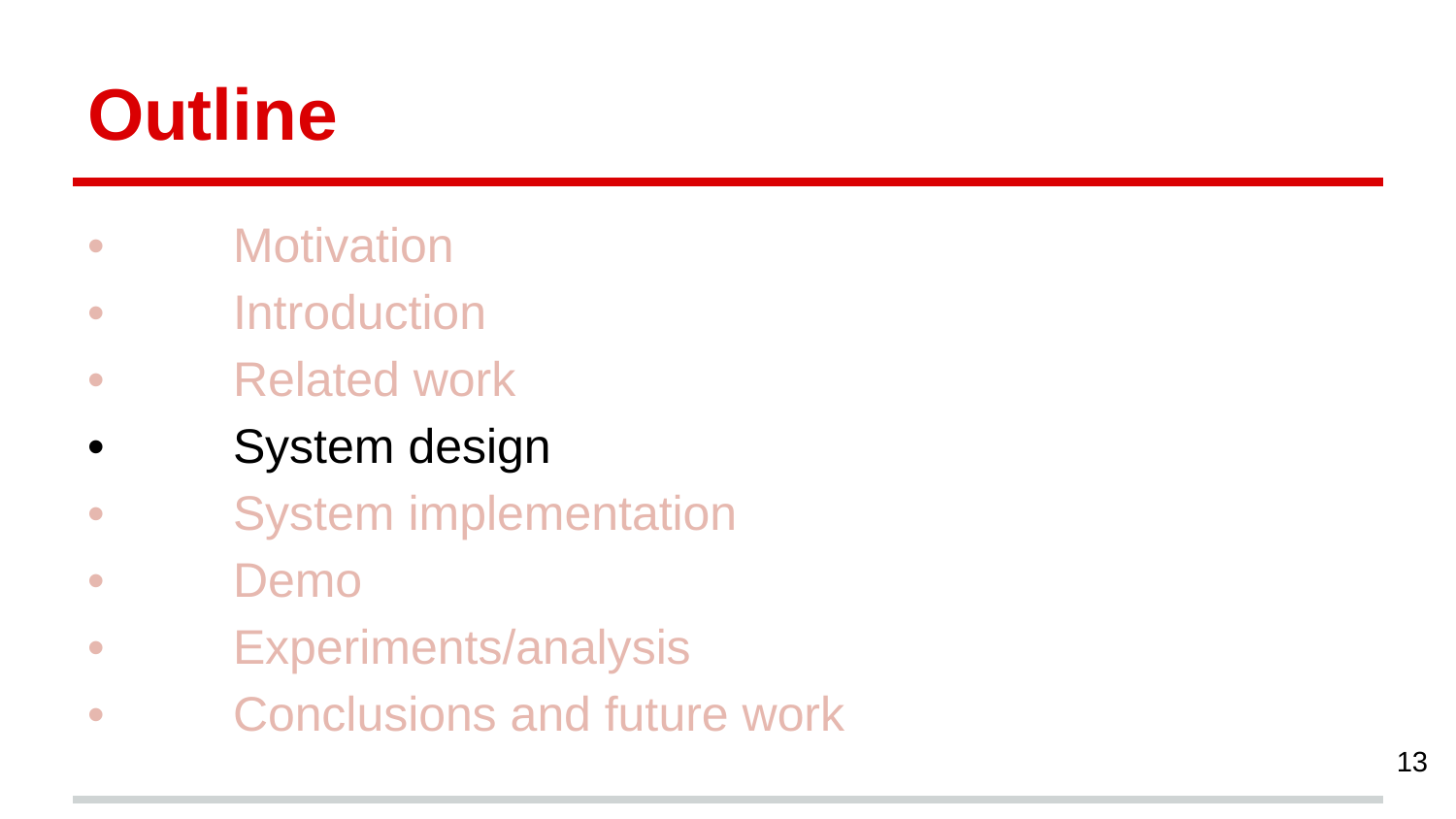

# Outline
•	Motivation
• 	Introduction
•	Related work
•	System design
•	System implementation
•	Demo
•	Experiments/analysis
•	Conclusions and future work

13